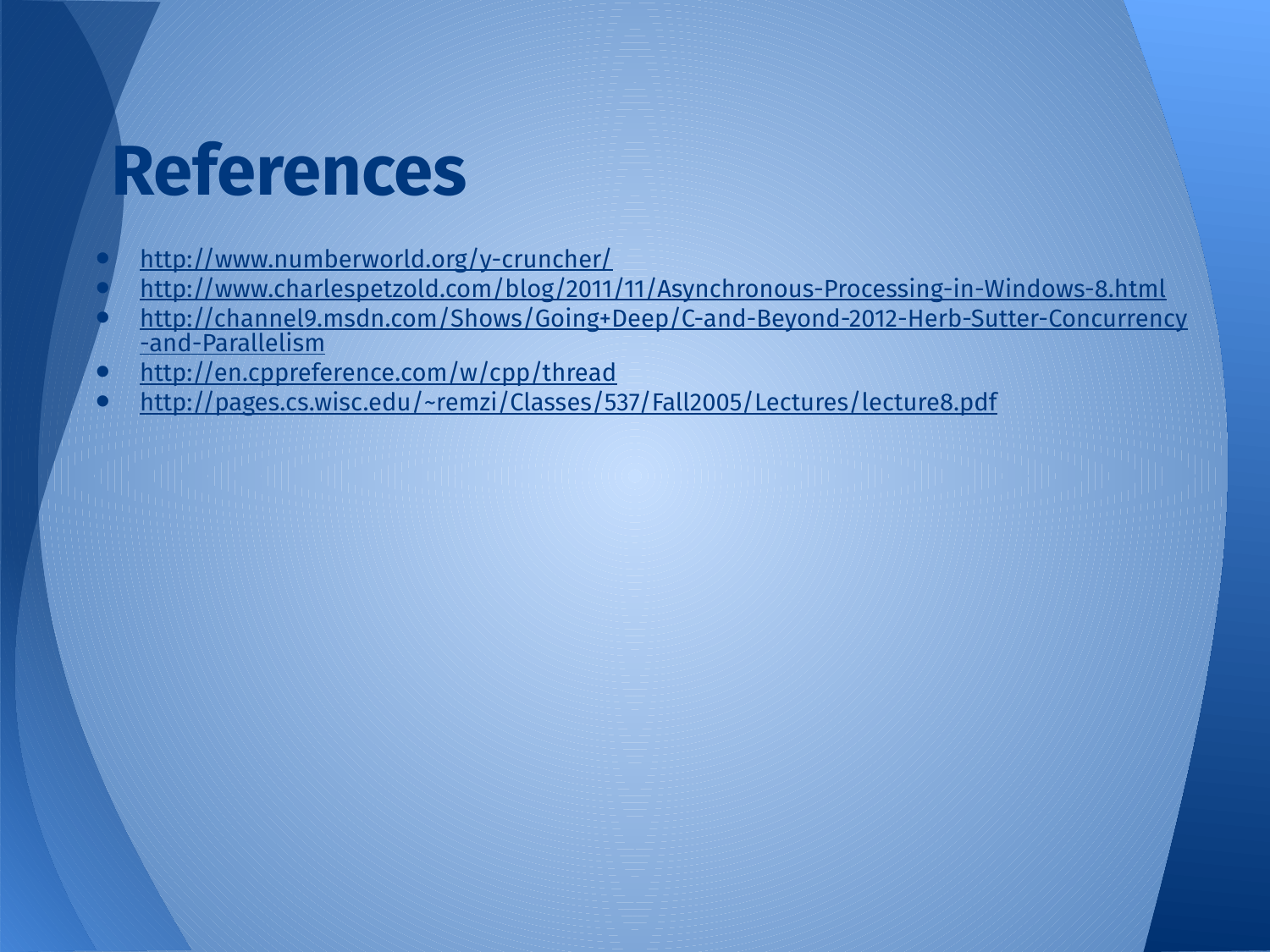

# References
http://www.numberworld.org/y-cruncher/
http://www.charlespetzold.com/blog/2011/11/Asynchronous-Processing-in-Windows-8.html
http://channel9.msdn.com/Shows/Going+Deep/C-and-Beyond-2012-Herb-Sutter-Concurrency-and-Parallelism
http://en.cppreference.com/w/cpp/thread
http://pages.cs.wisc.edu/~remzi/Classes/537/Fall2005/Lectures/lecture8.pdf